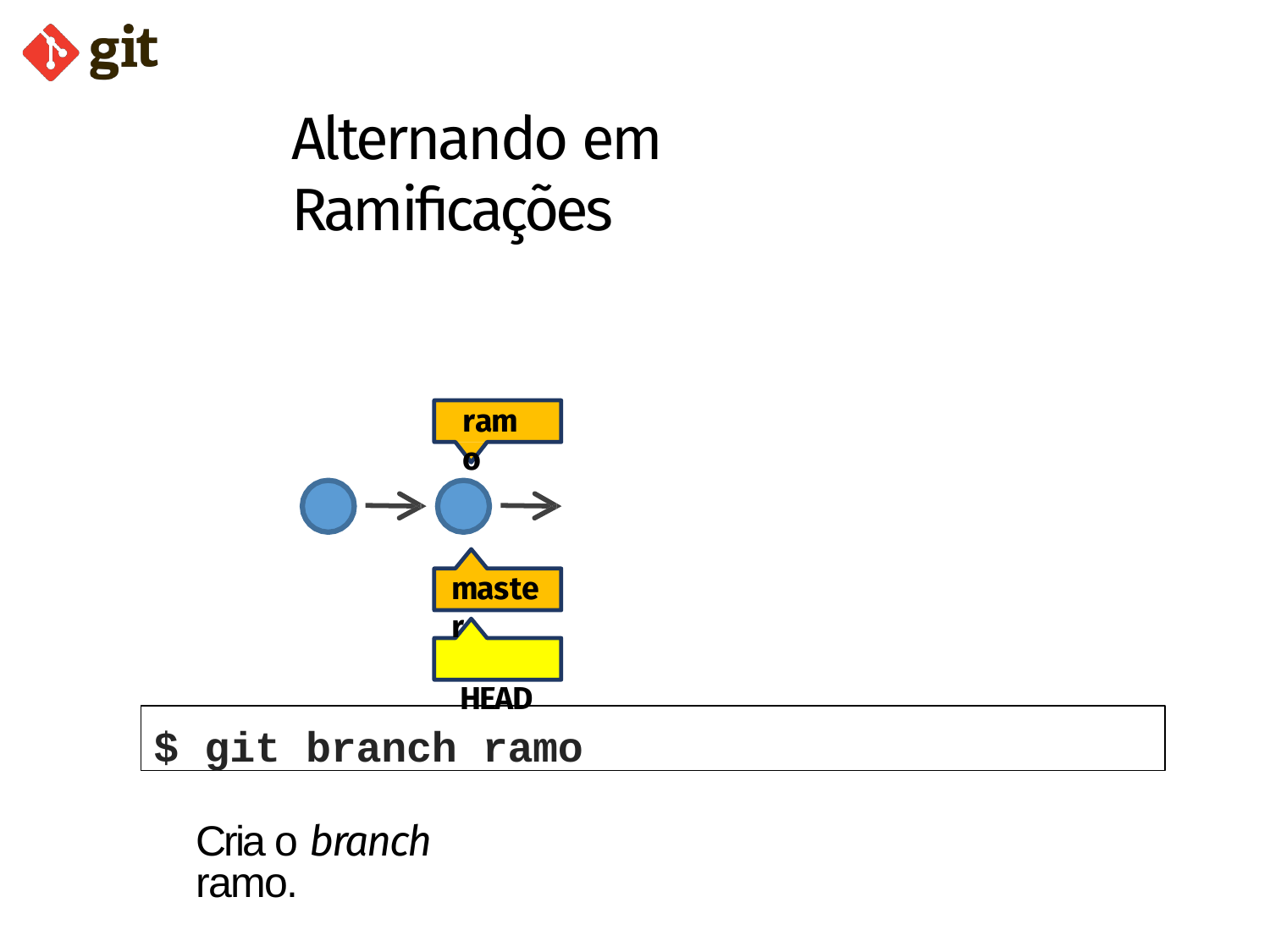

# Alternando em Ramificações
ramo

master

HEAD

$ git branch ramo
Cria o branch ramo.